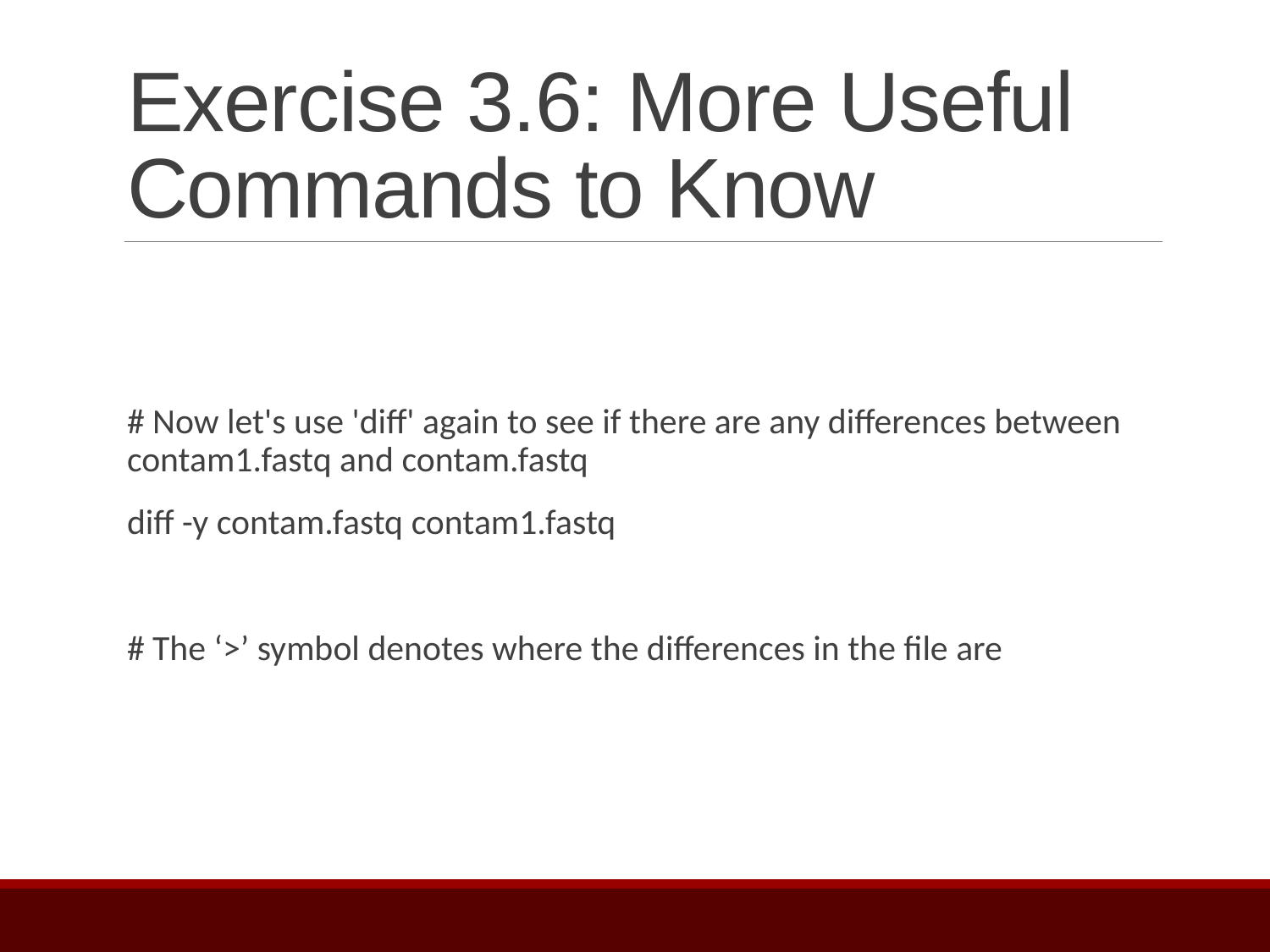

# Exercise 3.6: More Useful Commands to Know
# Now let's use 'diff' again to see if there are any differences between contam1.fastq and contam.fastq
diff -y contam.fastq contam1.fastq

# The ‘>’ symbol denotes where the differences in the file are